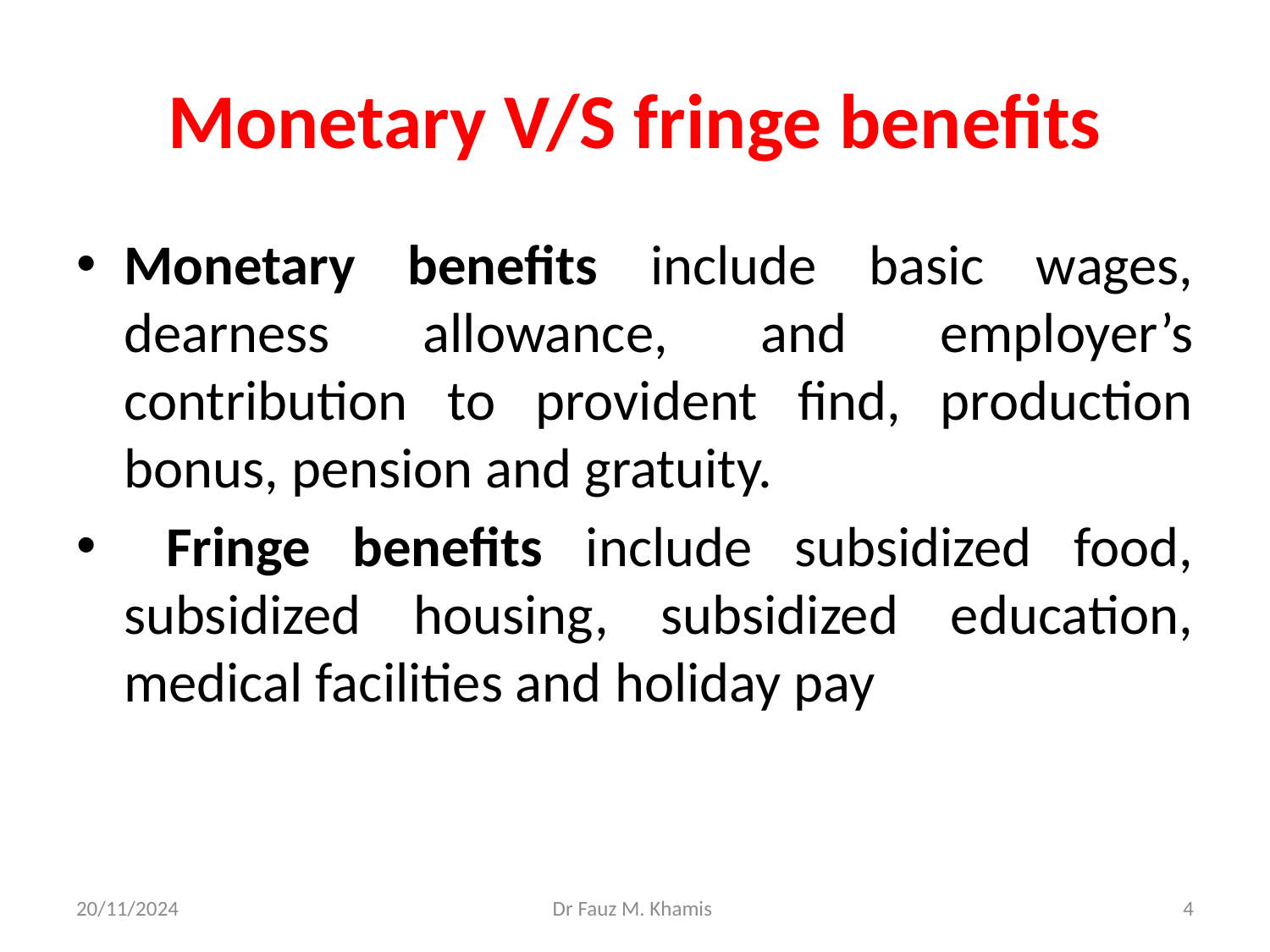

# Monetary V/S fringe benefits
Monetary benefits include basic wages, dearness allowance, and employer’s contribution to provident find, production bonus, pension and gratuity.
 Fringe benefits include subsidized food, subsidized housing, subsidized education, medical facilities and holiday pay
20/11/2024
Dr Fauz M. Khamis
4